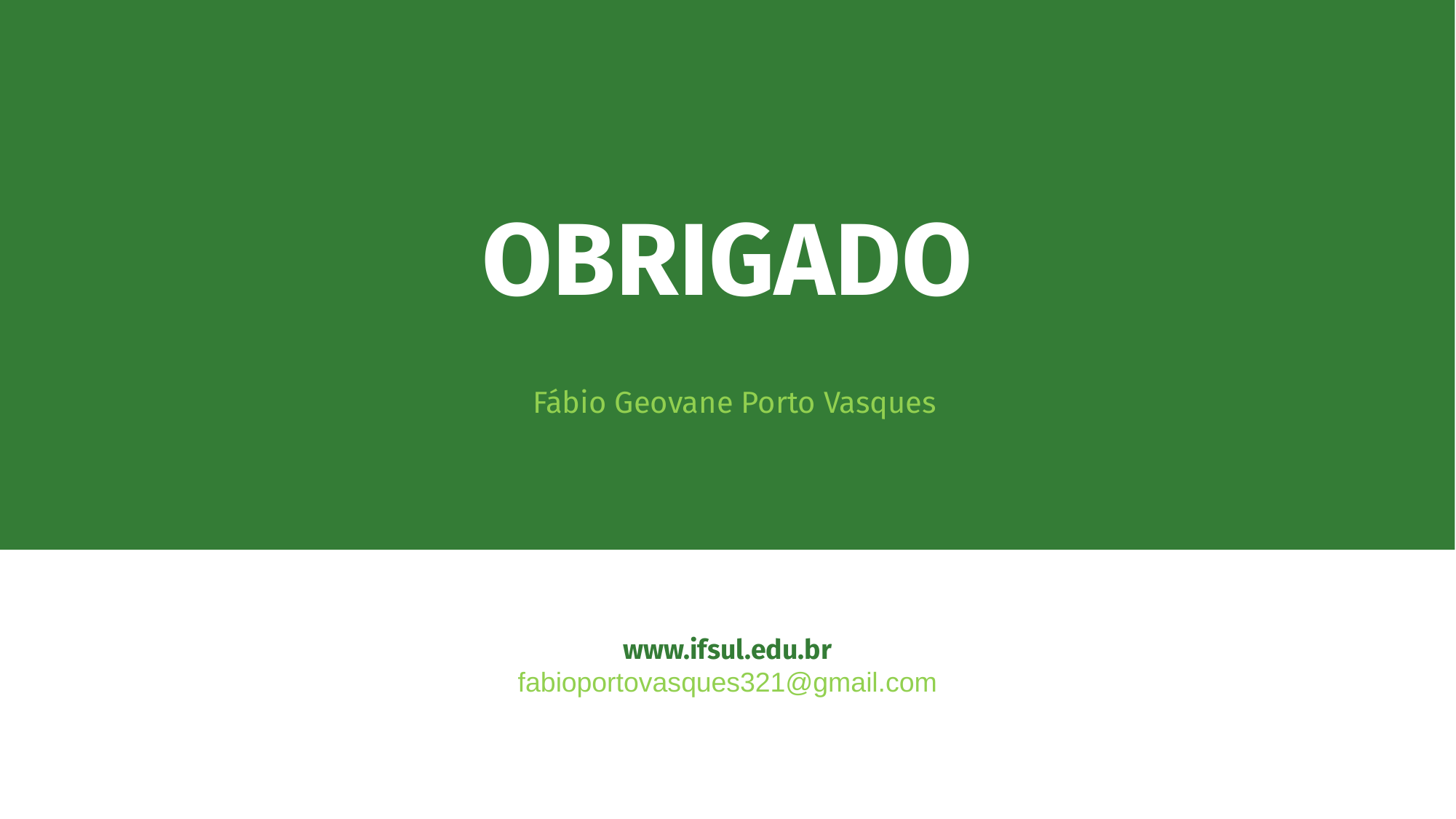

OBRIGADO
Fábio Geovane Porto Vasques

www.ifsul.edu.br
fabioportovasques321@gmail.com